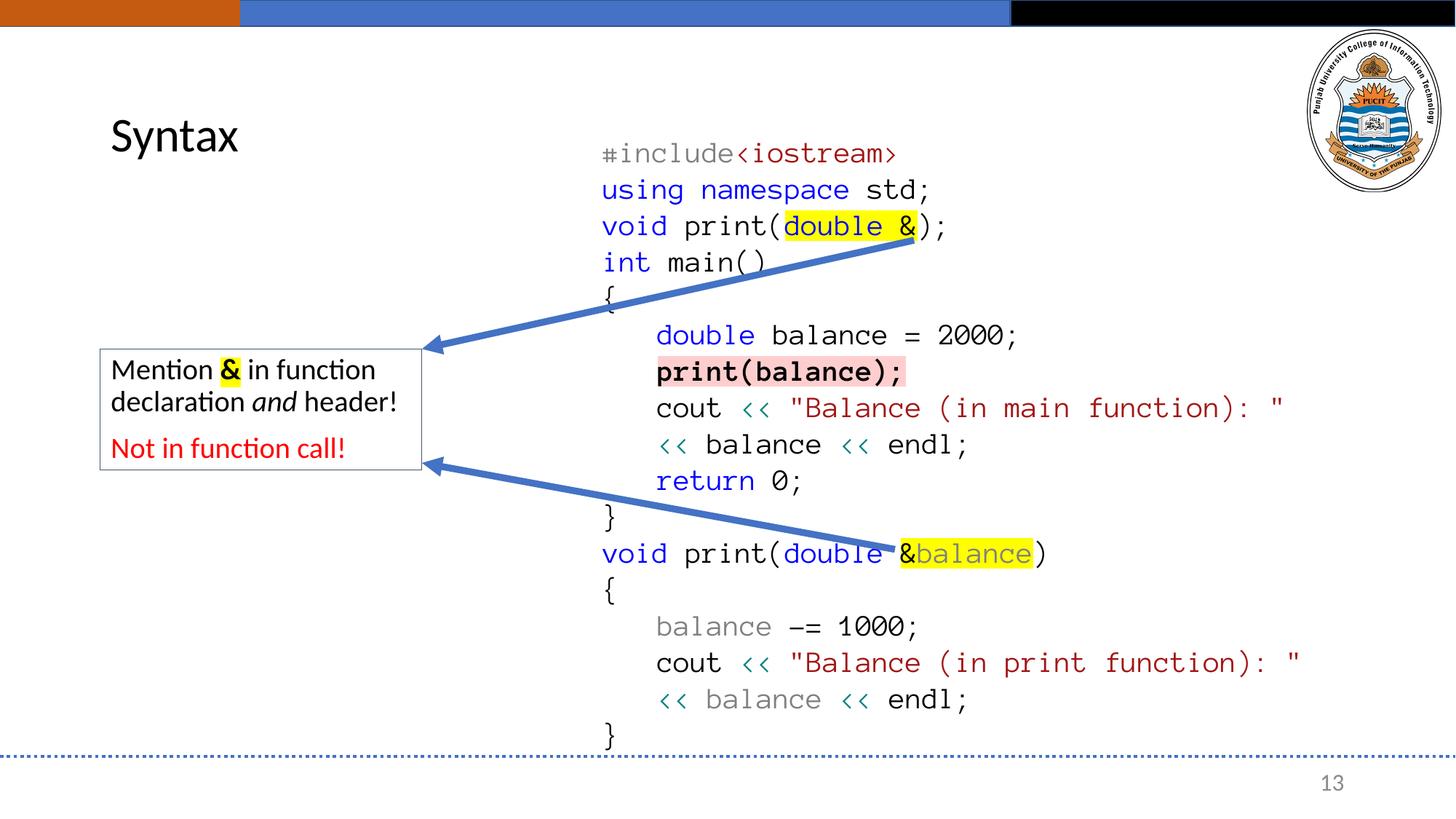

# Syntax
#include<iostream>
using namespace std;
void print(double &);
int main()
{
double balance = 2000;
print(balance);
cout << "Balance (in main function): " << balance << endl;
return 0;
}
void print(double &balance)
{
balance -= 1000;
cout << "Balance (in print function): " << balance << endl;
}
Mention & in function declaration and header!
Not in function call!
13